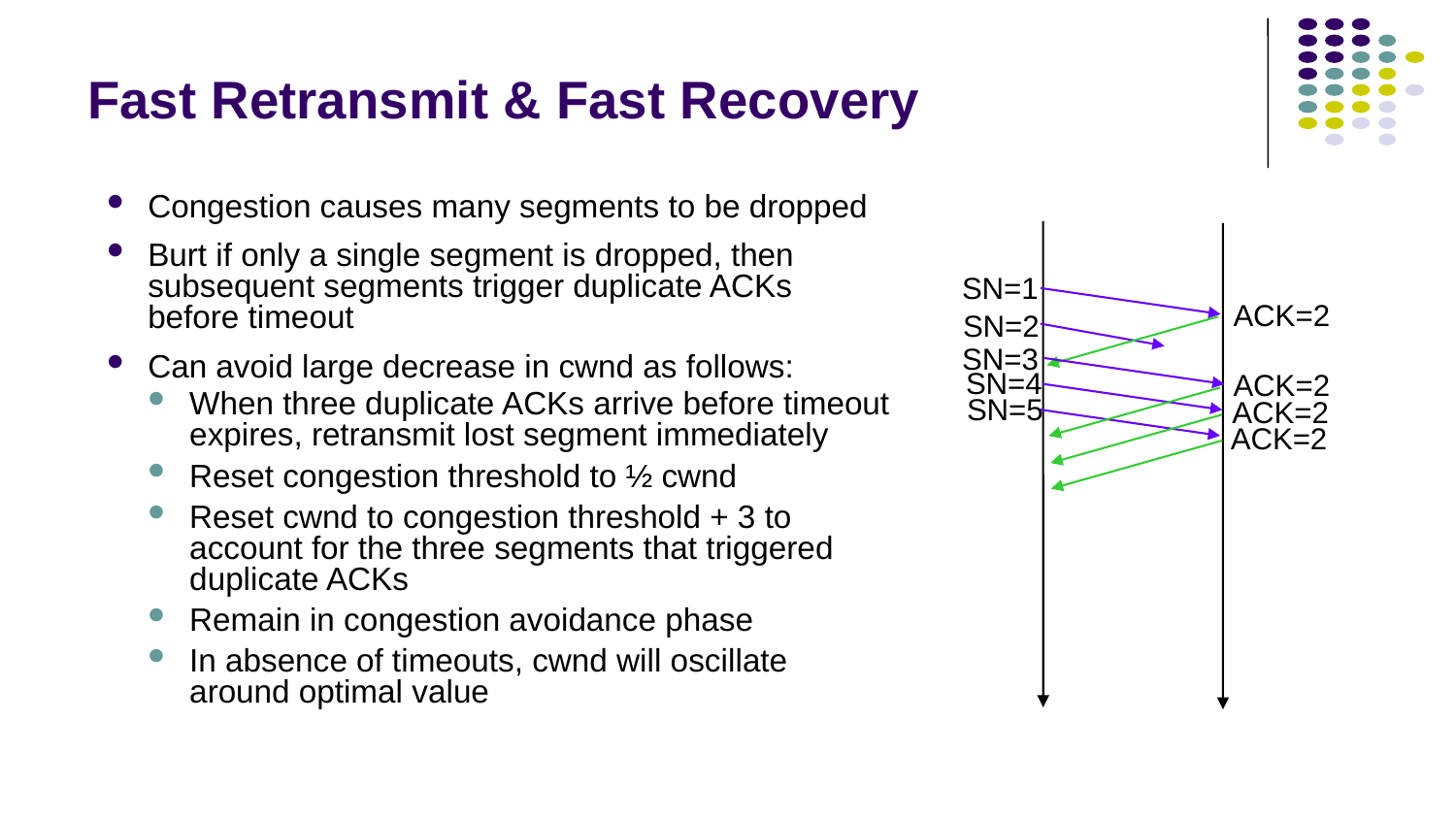

# Fast Retransmit & Fast Recovery
Congestion causes many segments to be dropped
Burt if only a single segment is dropped, then subsequent segments trigger duplicate ACKs before timeout
Can avoid large decrease in cwnd as follows:
When three duplicate ACKs arrive before timeout expires, retransmit lost segment immediately
Reset congestion threshold to ½ cwnd
Reset cwnd to congestion threshold + 3 to account for the three segments that triggered duplicate ACKs
Remain in congestion avoidance phase
In absence of timeouts, cwnd will oscillate around optimal value

SN=1

ACK=2
SN=2

SN=3
SN=4

ACK=2
SN=5

ACK=2

ACK=2